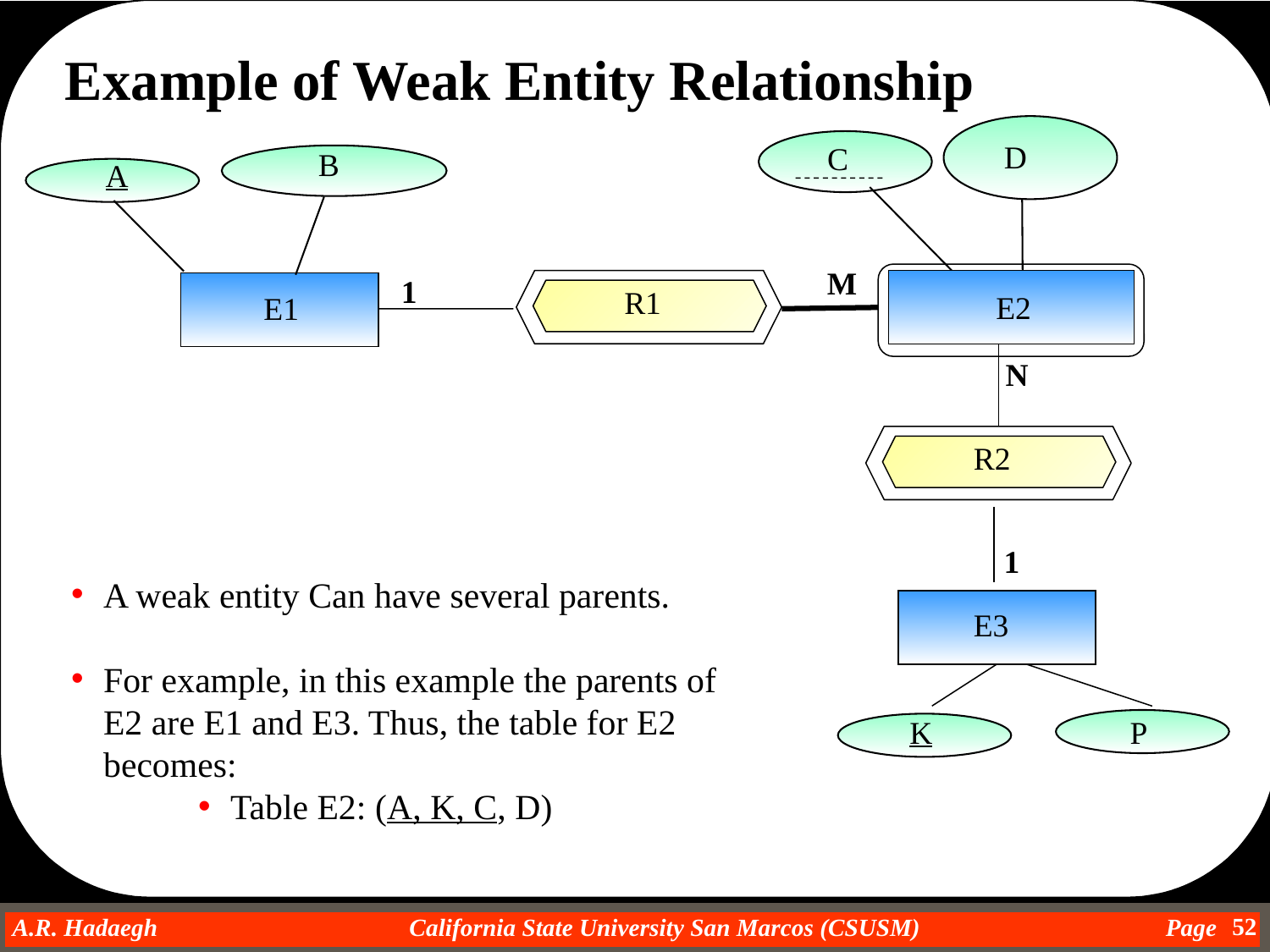

Example of Weak Entity Relationship

D
C
B

A

M

E2
1

R1

E1

N

R2

A weak entity Can have several parents.

For example, in this example the parents of E2 are E1 and E3. Thus, the table for E2 becomes:
Table E2: (A, K, C, D)

1

E3
K
P

52